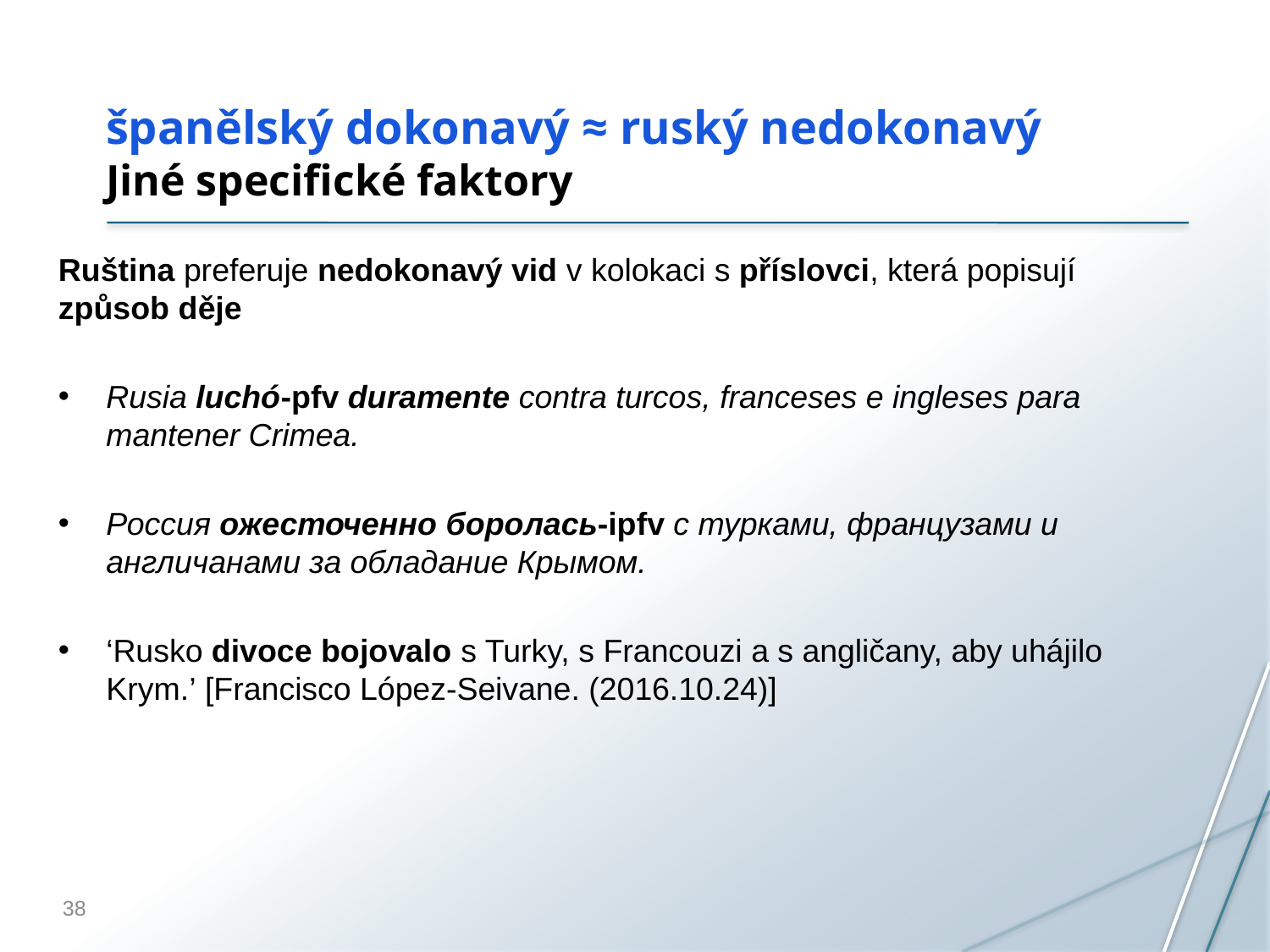

# španělský dokonavý ≈ ruský nedokonavý Jiné specifické faktory
Ruština preferuje nedokonavý vid v kolokaci s příslovci, která popisují způsob děje

Rusia luchó-pfv duramente contra turcos, franceses e ingleses para mantener Crimea.

Россия ожесточенно боролась-ipfv с турками, французами и англичанами за обладание Крымом.

‘Rusko divoce bojovalo s Turky, s Francouzi a s angličany, aby uhájilo Krym.’ [Francisco López-Seivane. (2016.10.24)]
38